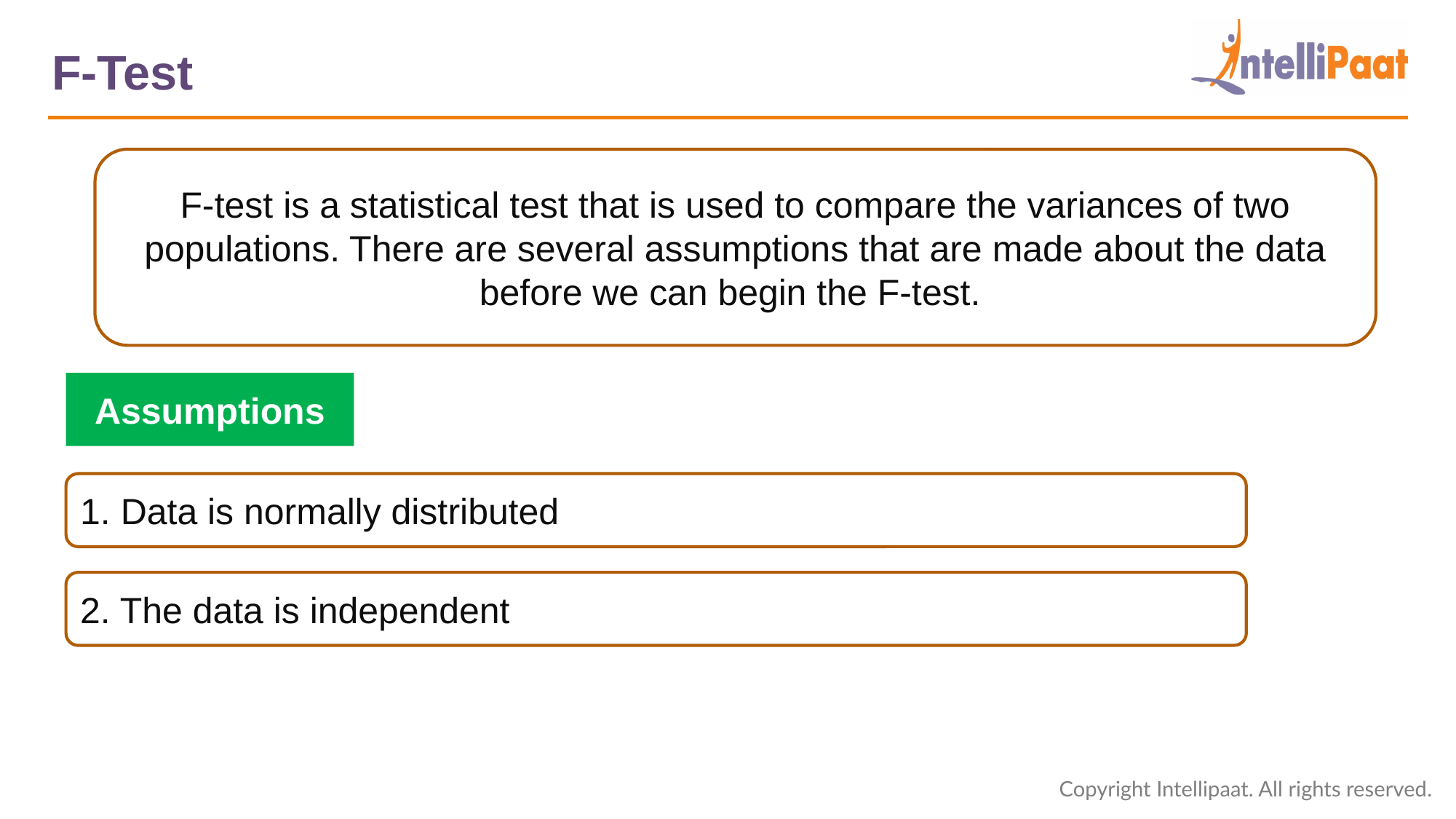

F-Test
F-test is a statistical test that is used to compare the variances of two populations. There are several assumptions that are made about the data before we can begin the F-test.
Assumptions
1. Data is normally distributed
2. The data is independent